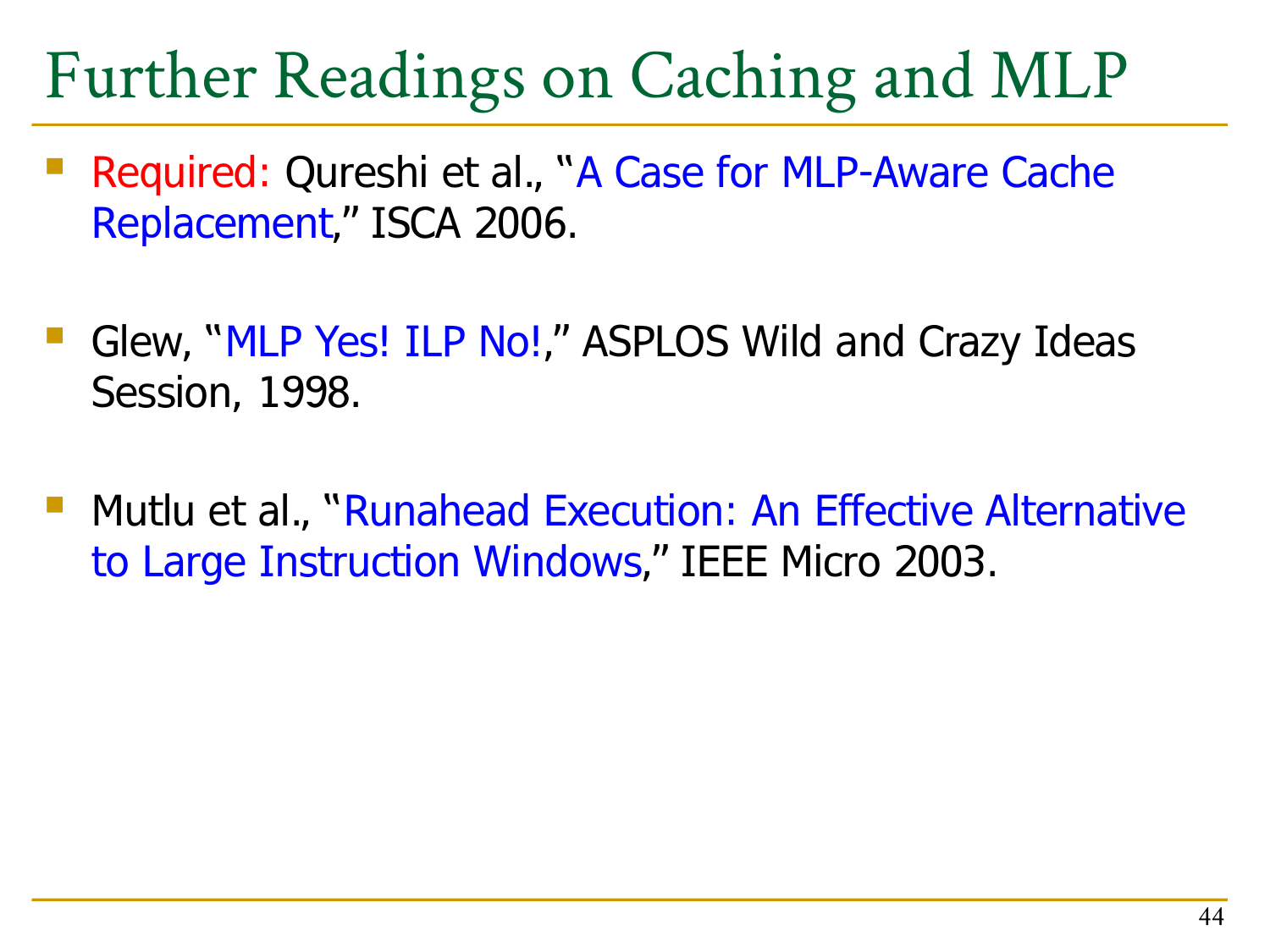

# Further Readings on Caching and MLP
Required: Qureshi et al., “A Case for MLP-Aware Cache Replacement,” ISCA 2006.

Glew, “MLP Yes! ILP No!,” ASPLOS Wild and Crazy Ideas Session, 1998.

Mutlu et al., “Runahead Execution: An Effective Alternative to Large Instruction Windows,” IEEE Micro 2003.

44